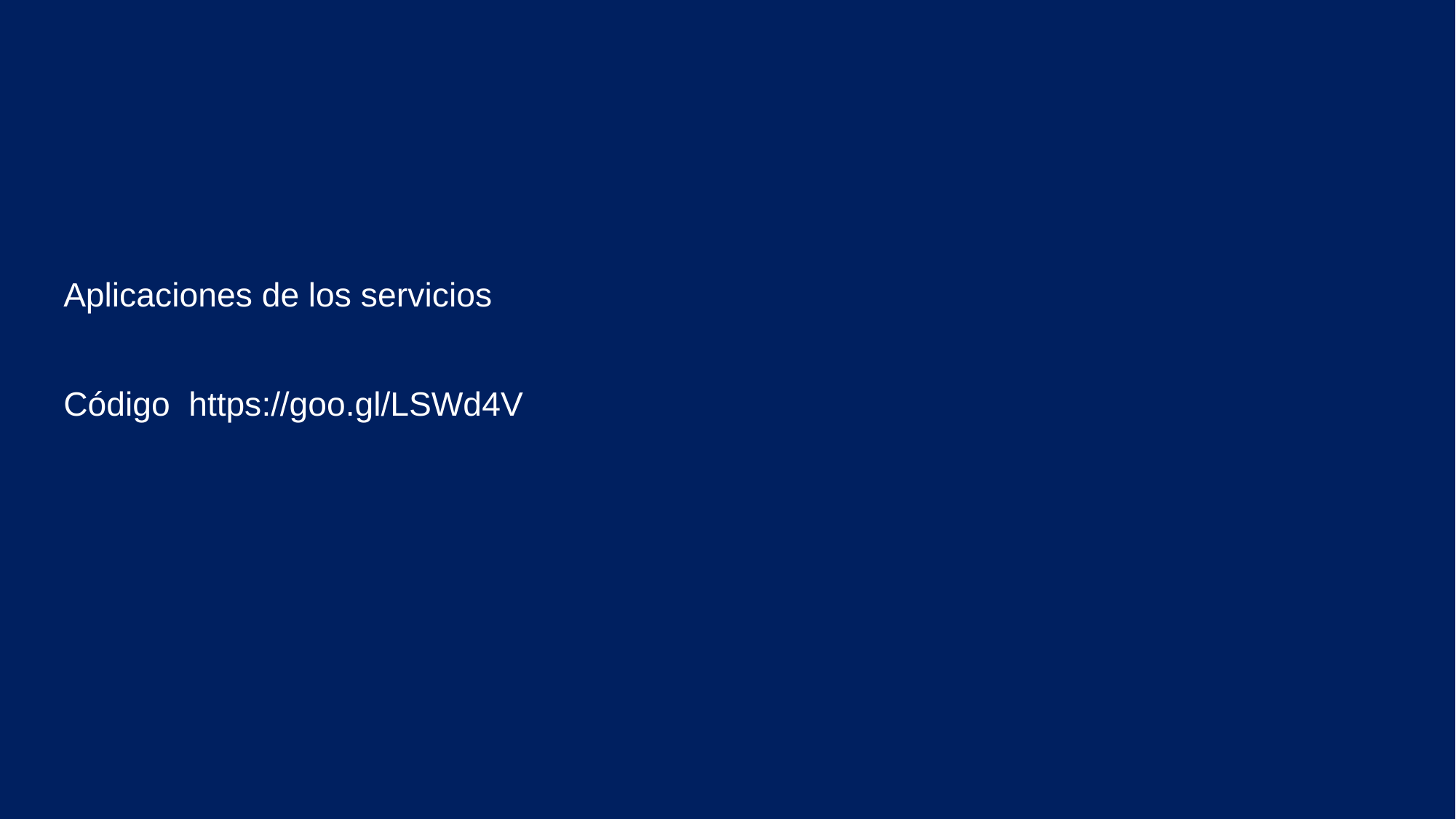

# Aplicaciones de los servicios Código  https://goo.gl/LSWd4V